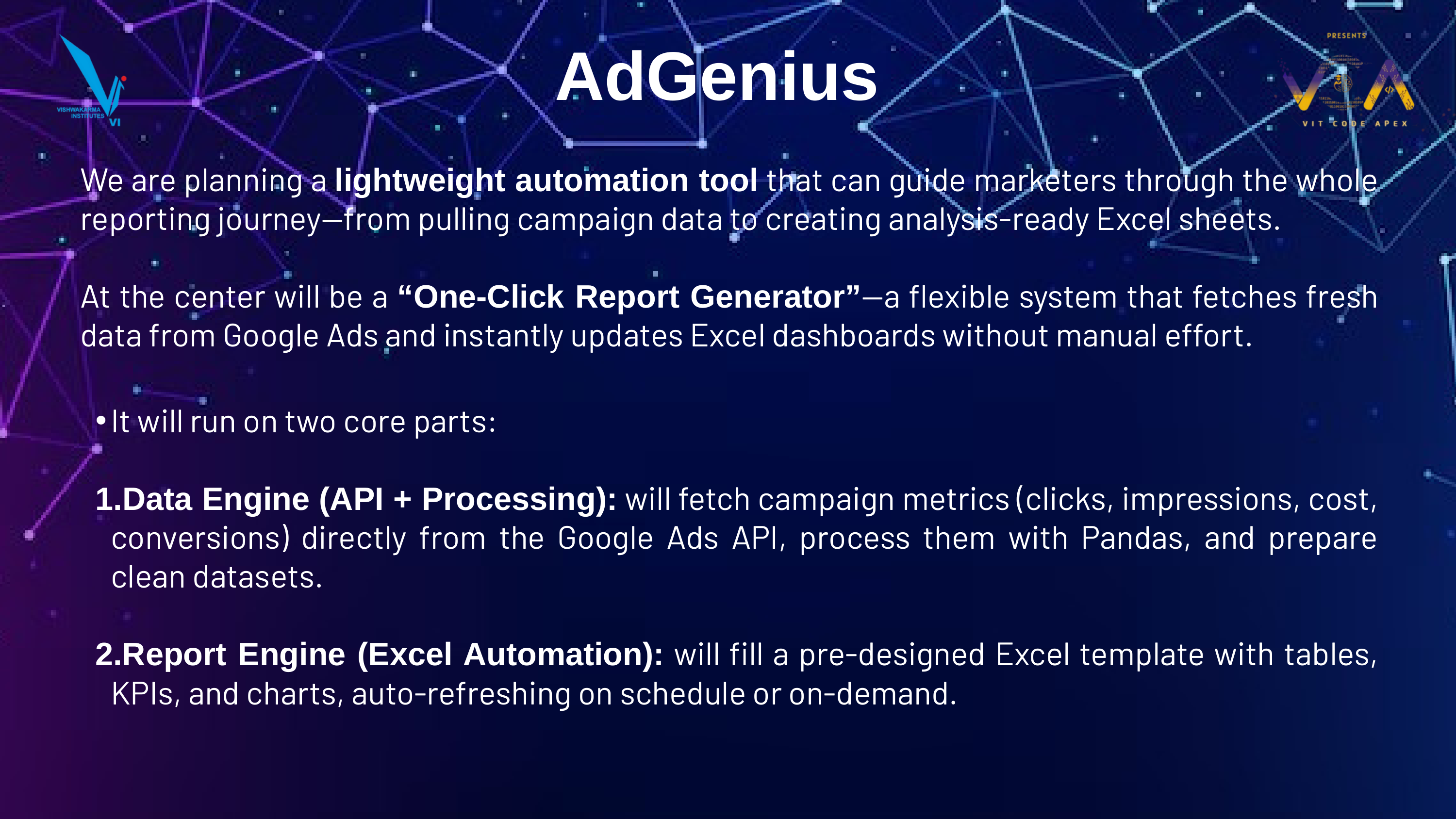

AdGenius

We are planning a lightweight automation tool that can guide marketers through the whole reporting journey—from pulling campaign data to creating analysis-ready Excel sheets.

At the center will be a “One-Click Report Generator”—a flexible system that fetches fresh data from Google Ads and instantly updates Excel dashboards without manual effort.
It will run on two core parts:

Data Engine (API + Processing): will fetch campaign metrics (clicks, impressions, cost, conversions) directly from the Google Ads API, process them with Pandas, and prepare clean datasets.

2.Report Engine (Excel Automation): will fill a pre-designed Excel template with tables, KPIs, and charts, auto-refreshing on schedule or on-demand.